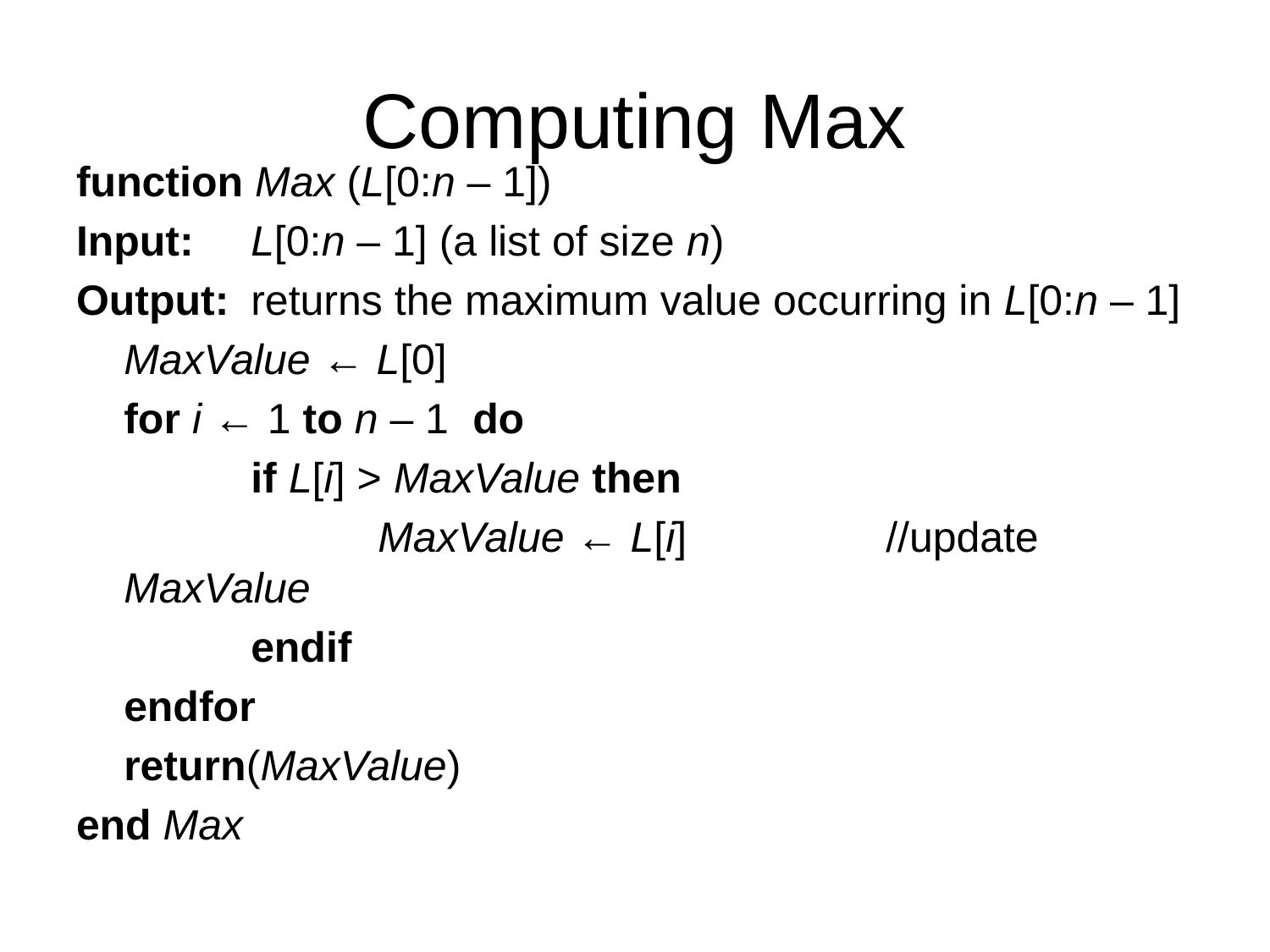

# Computing Max
function Max (L[0:n – 1])
Input:	L[0:n – 1] (a list of size n)
Output:	returns the maximum value occurring in L[0:n – 1]
	MaxValue ← L[0]
	for i ← 1 to n – 1  do
		if L[i] > MaxValue then
			MaxValue ← L[i]		//update MaxValue
		endif
	endfor
	return(MaxValue)
end Max